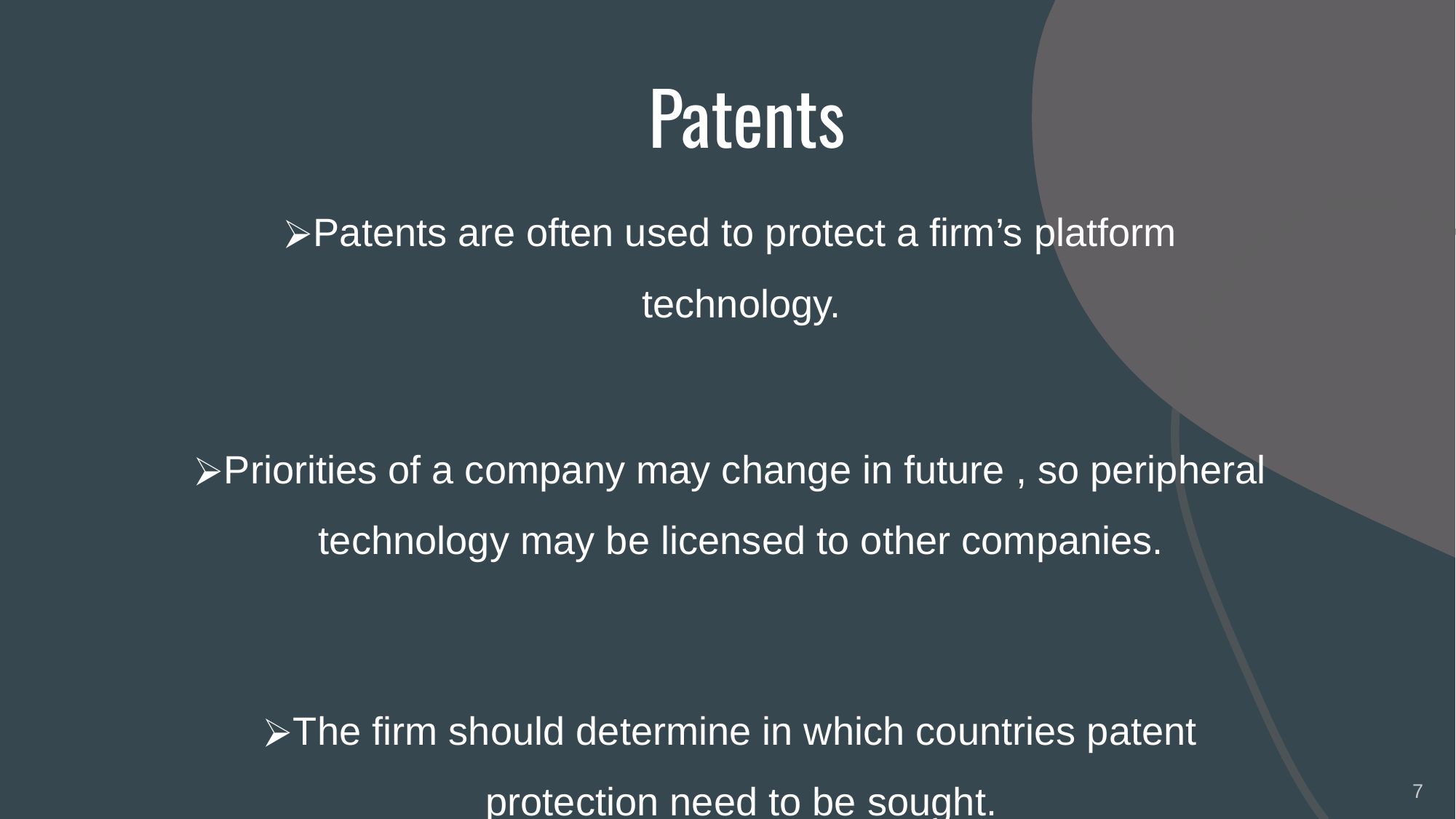

# Patents
Patents are often used to protect a firm’s platform technology.

Priorities of a company may change in future , so peripheral technology may be licensed to other companies.

The firm should determine in which countries patent protection need to be sought.

7